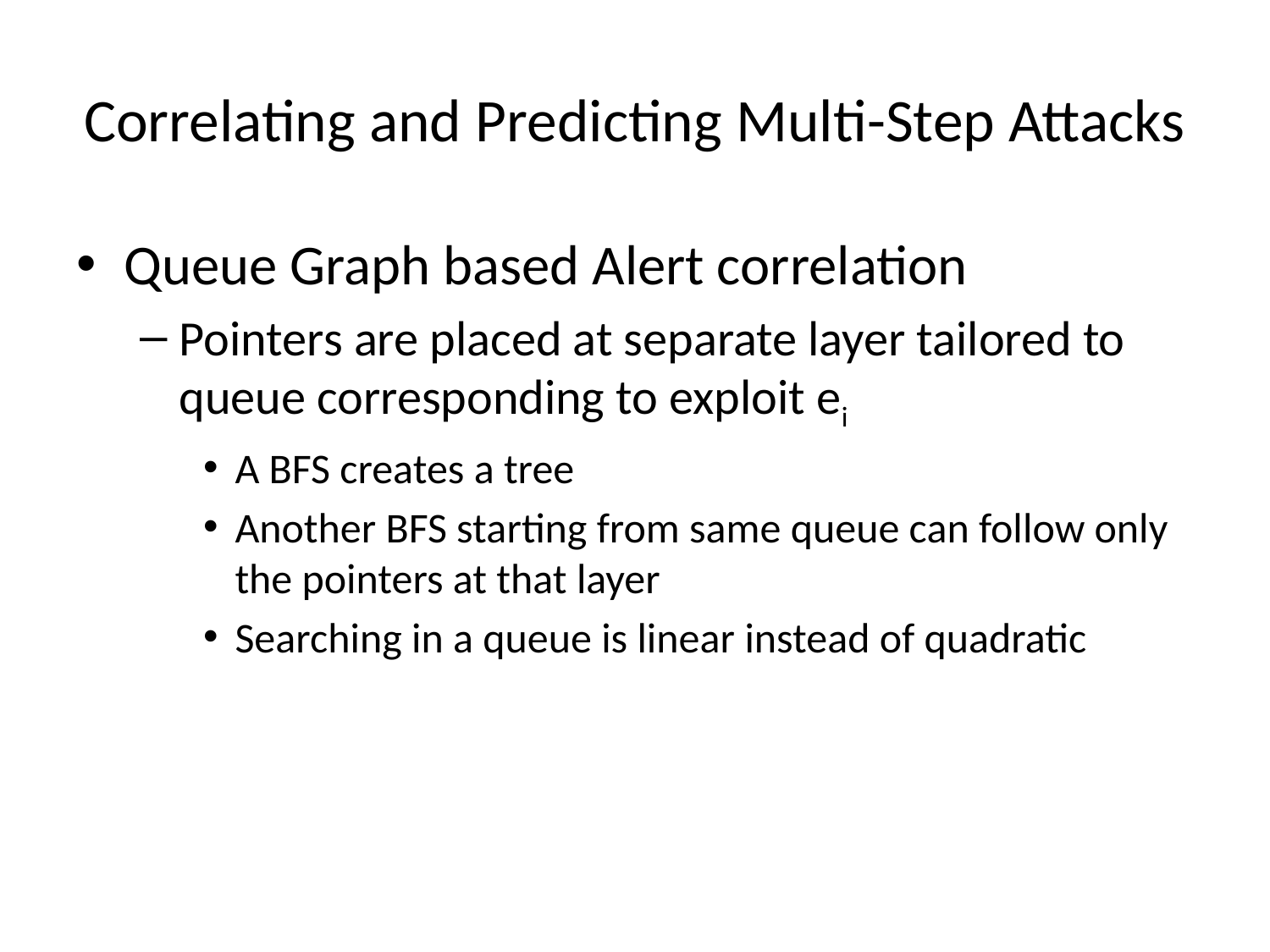

# Correlating and Predicting Multi-Step Attacks
Queue Graph based Alert correlation
Pointers are placed at separate layer tailored to queue corresponding to exploit ei
A BFS creates a tree
Another BFS starting from same queue can follow only the pointers at that layer
Searching in a queue is linear instead of quadratic